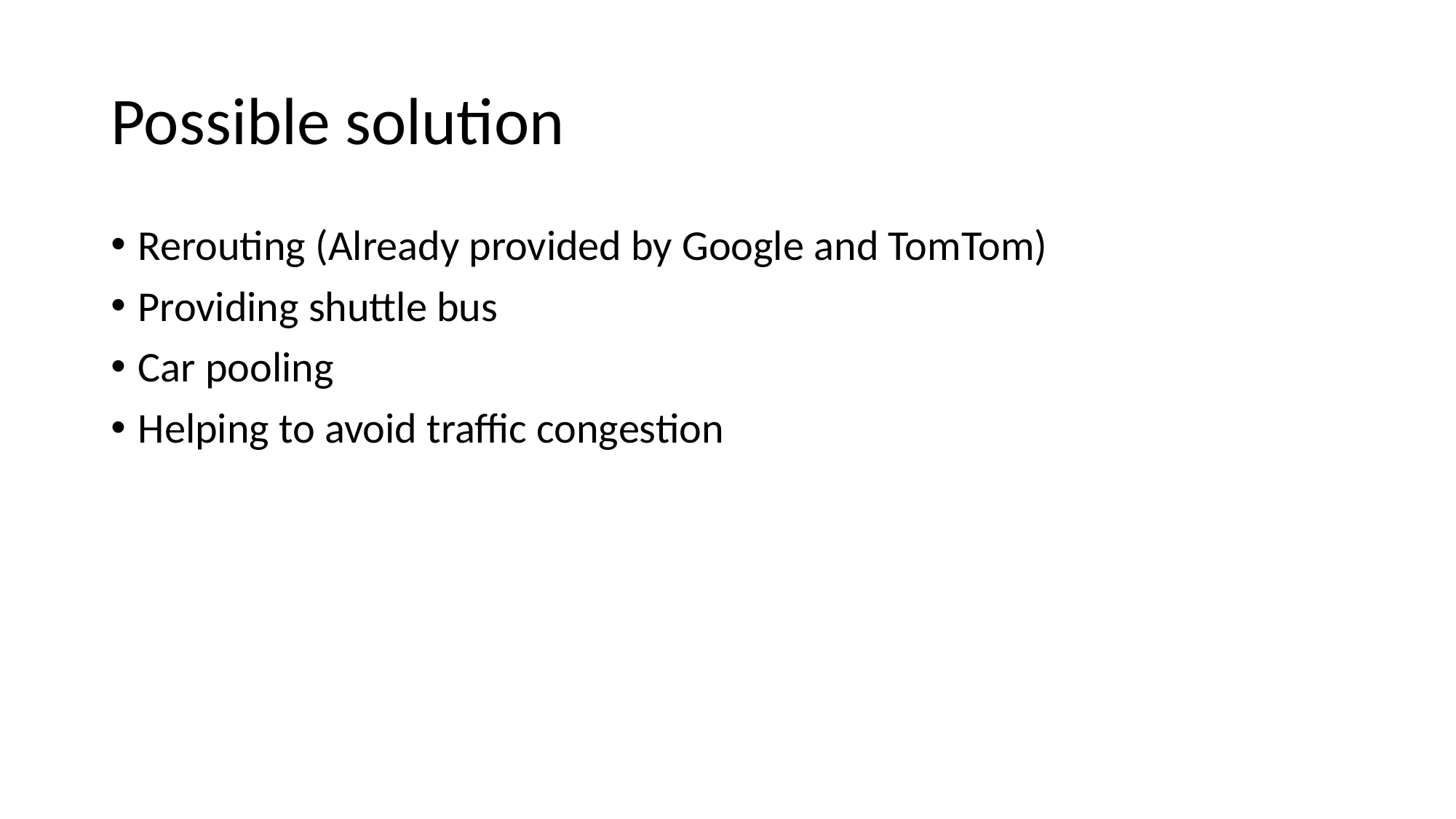

# Possible solution
Rerouting (Already provided by Google and TomTom)
Providing shuttle bus
Car pooling
Helping to avoid traffic congestion